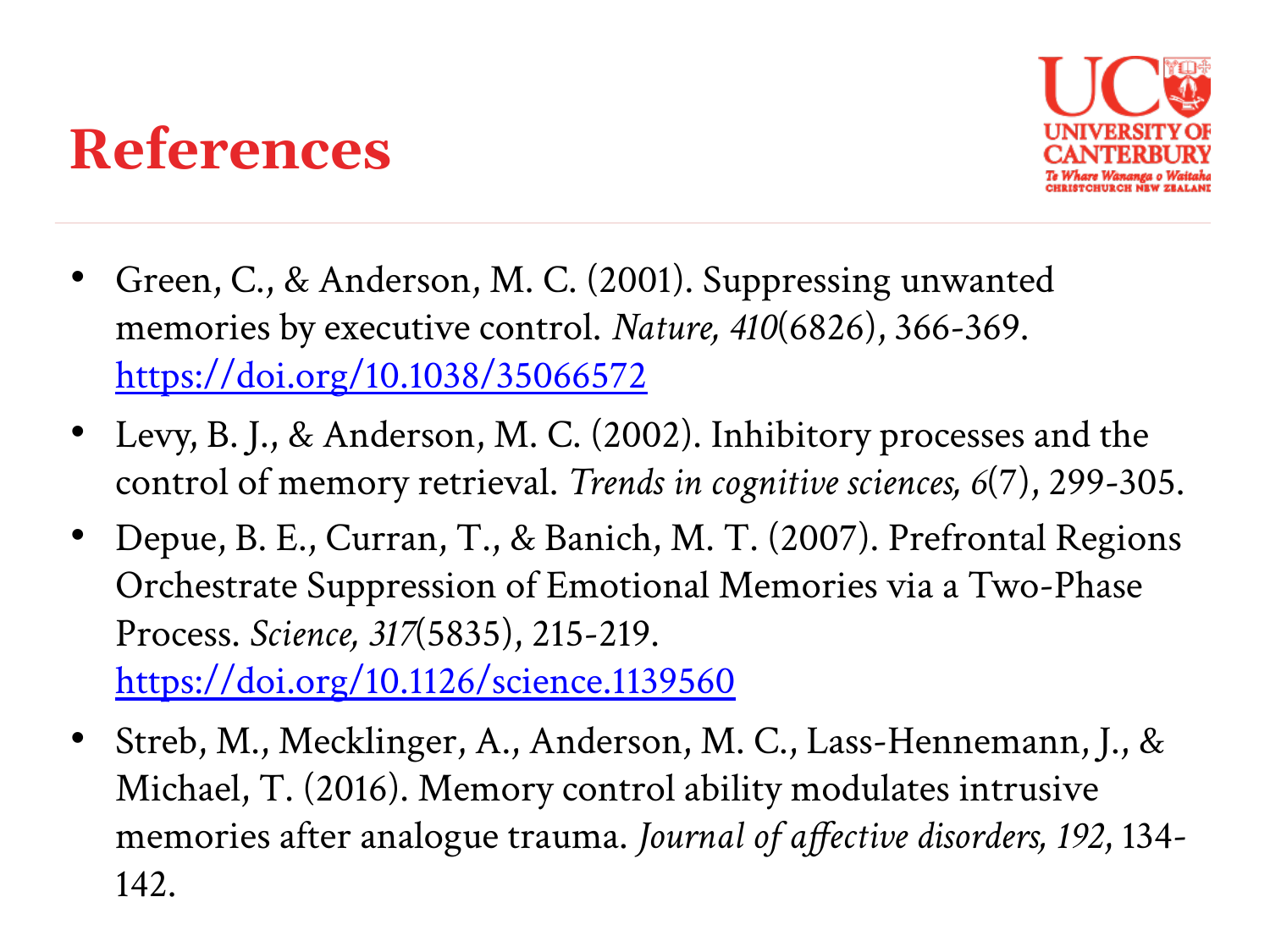

# References
Green, C., & Anderson, M. C. (2001). Suppressing unwanted memories by executive control. Nature, 410(6826), 366-369. https://doi.org/10.1038/35066572
Levy, B. J., & Anderson, M. C. (2002). Inhibitory processes and the control of memory retrieval. Trends in cognitive sciences, 6(7), 299-305.
Depue, B. E., Curran, T., & Banich, M. T. (2007). Prefrontal Regions Orchestrate Suppression of Emotional Memories via a Two-Phase Process. Science, 317(5835), 215-219. https://doi.org/10.1126/science.1139560
Streb, M., Mecklinger, A., Anderson, M. C., Lass-Hennemann, J., & Michael, T. (2016). Memory control ability modulates intrusive memories after analogue trauma. Journal of affective disorders, 192, 134-142.